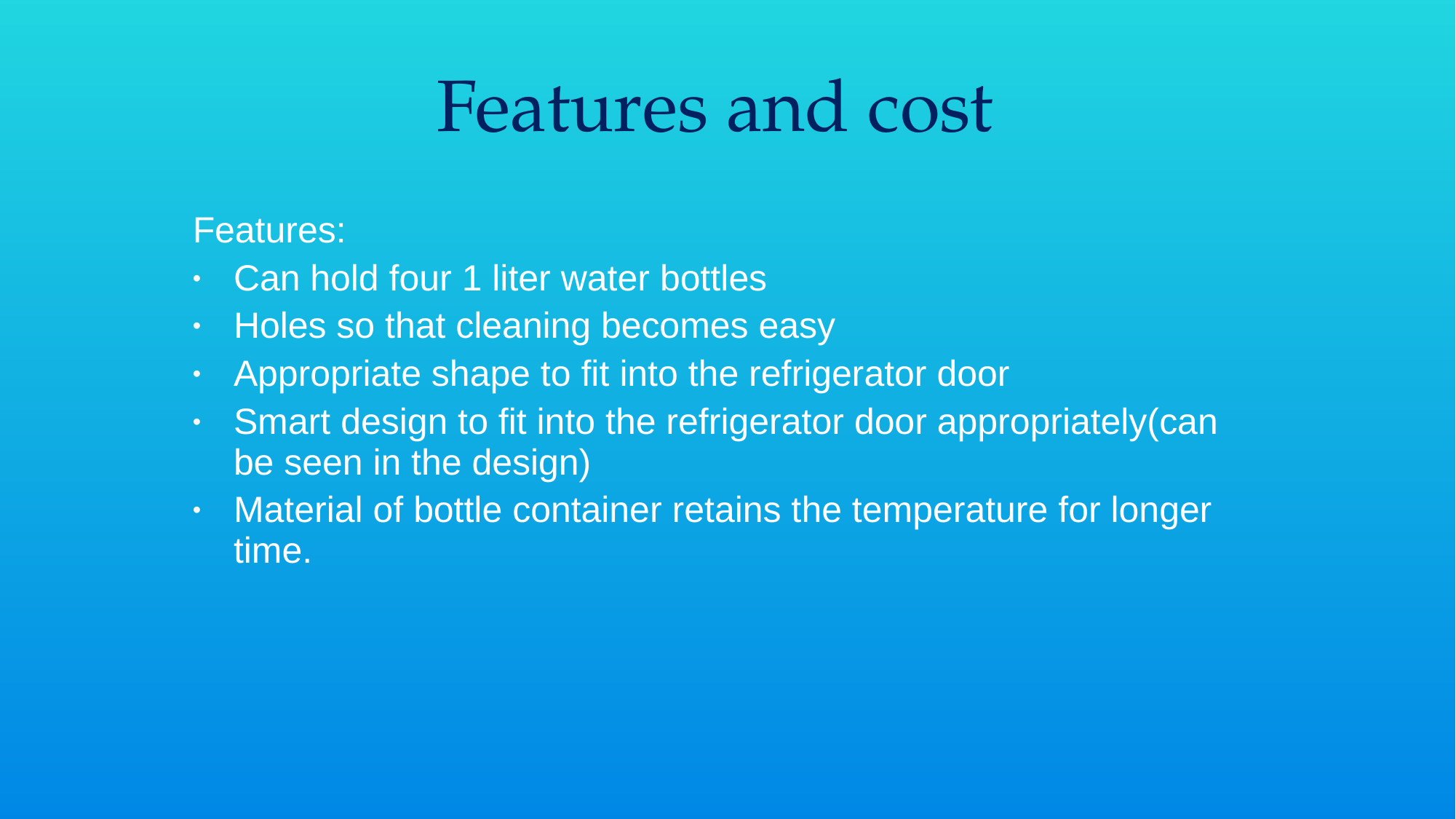

Features and cost
Features:
Can hold four 1 liter water bottles
Holes so that cleaning becomes easy
Appropriate shape to fit into the refrigerator door
Smart design to fit into the refrigerator door appropriately(can be seen in the design)
Material of bottle container retains the temperature for longer time.